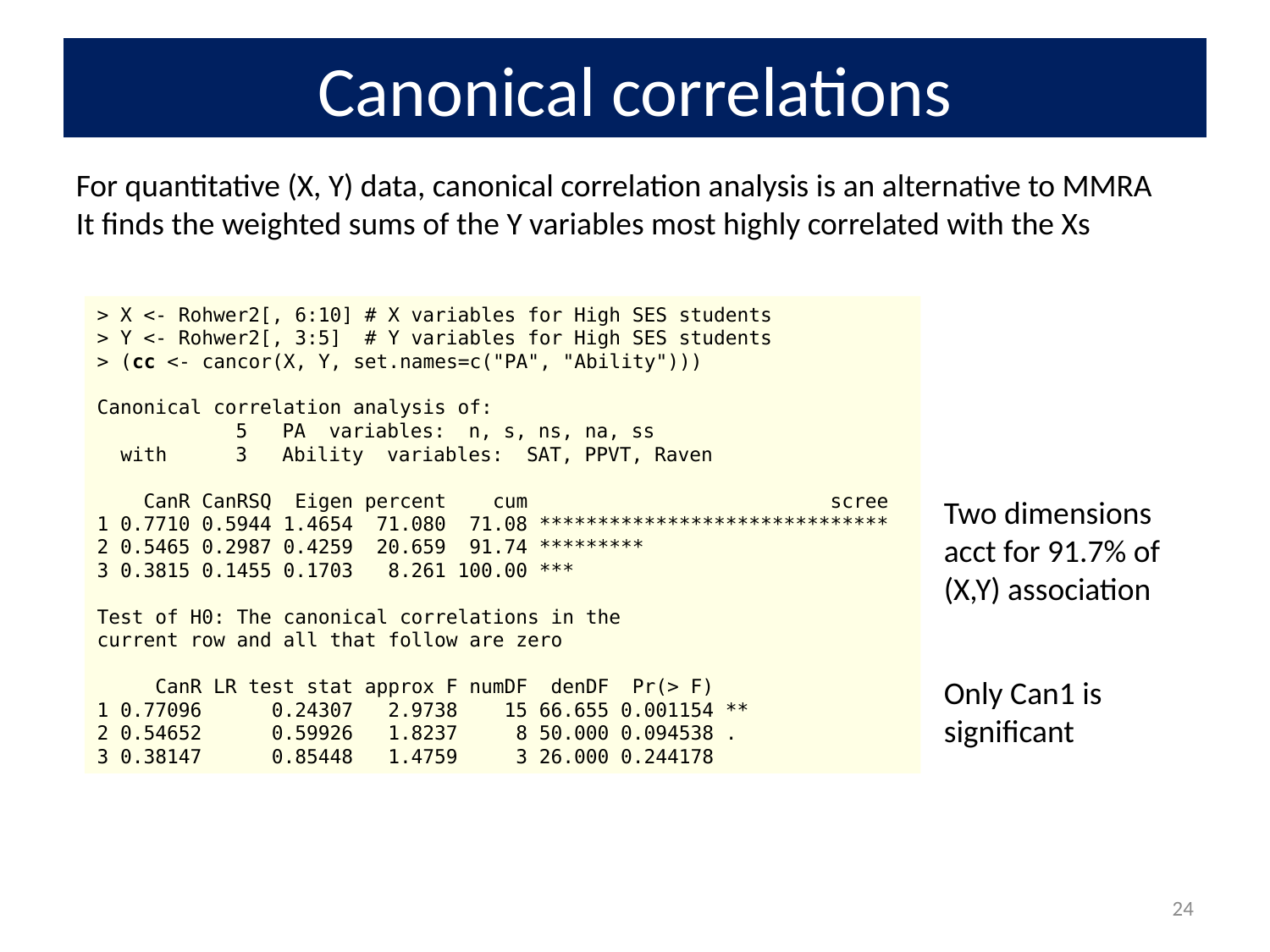

# Canonical correlations
For quantitative (X, Y) data, canonical correlation analysis is an alternative to MMRA
It finds the weighted sums of the Y variables most highly correlated with the Xs
> X <- Rohwer2[, 6:10] # X variables for High SES students
> Y <- Rohwer2[, 3:5]  # Y variables for High SES students
> (cc <- cancor(X, Y, set.names=c("PA", "Ability")))

Canonical correlation analysis of:
	 5   PA  variables:  n, s, ns, na, ss
  with	 3   Ability  variables:  SAT, PPVT, Raven

    CanR CanRSQ  Eigen percent    cum                          scree
1 0.7710 0.5944 1.4654  71.080  71.08 ******************************
2 0.5465 0.2987 0.4259  20.659  91.74 *********
3 0.3815 0.1455 0.1703   8.261 100.00 ***

Test of H0: The canonical correlations in the
current row and all that follow are zero

     CanR LR test stat approx F numDF  denDF  Pr(> F)
1 0.77096      0.24307   2.9738    15 66.655 0.001154 **
2 0.54652      0.59926   1.8237     8 50.000 0.094538 .
3 0.38147      0.85448   1.4759     3 26.000 0.244178
Two dimensions acct for 91.7% of (X,Y) association
Only Can1 is significant
24